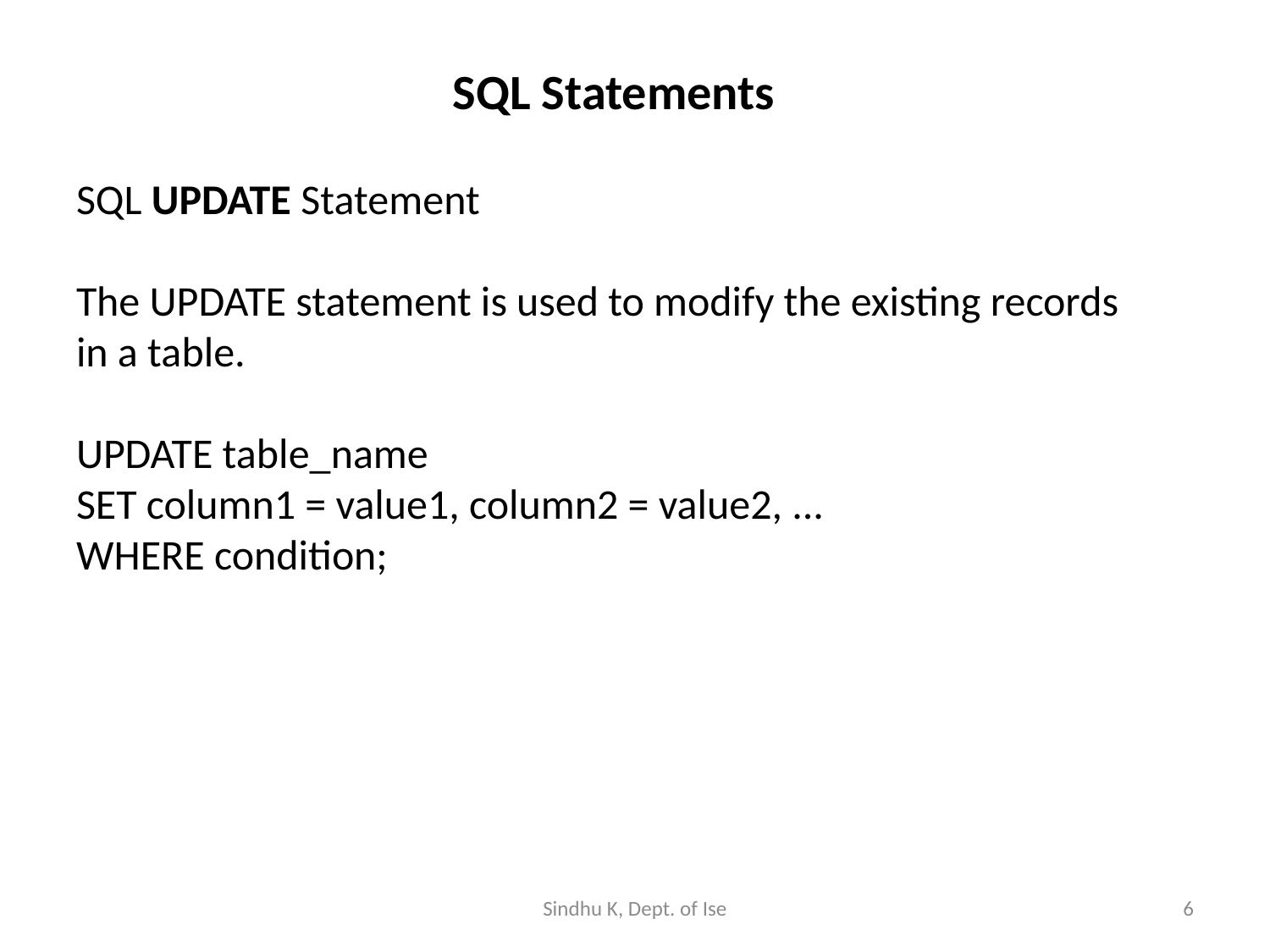

# SQL Statements

SQL UPDATE Statement

The UPDATE statement is used to modify the existing records in a table.

UPDATE table_name
SET column1 = value1, column2 = value2, ...
WHERE condition;
Sindhu K, Dept. of Ise
6